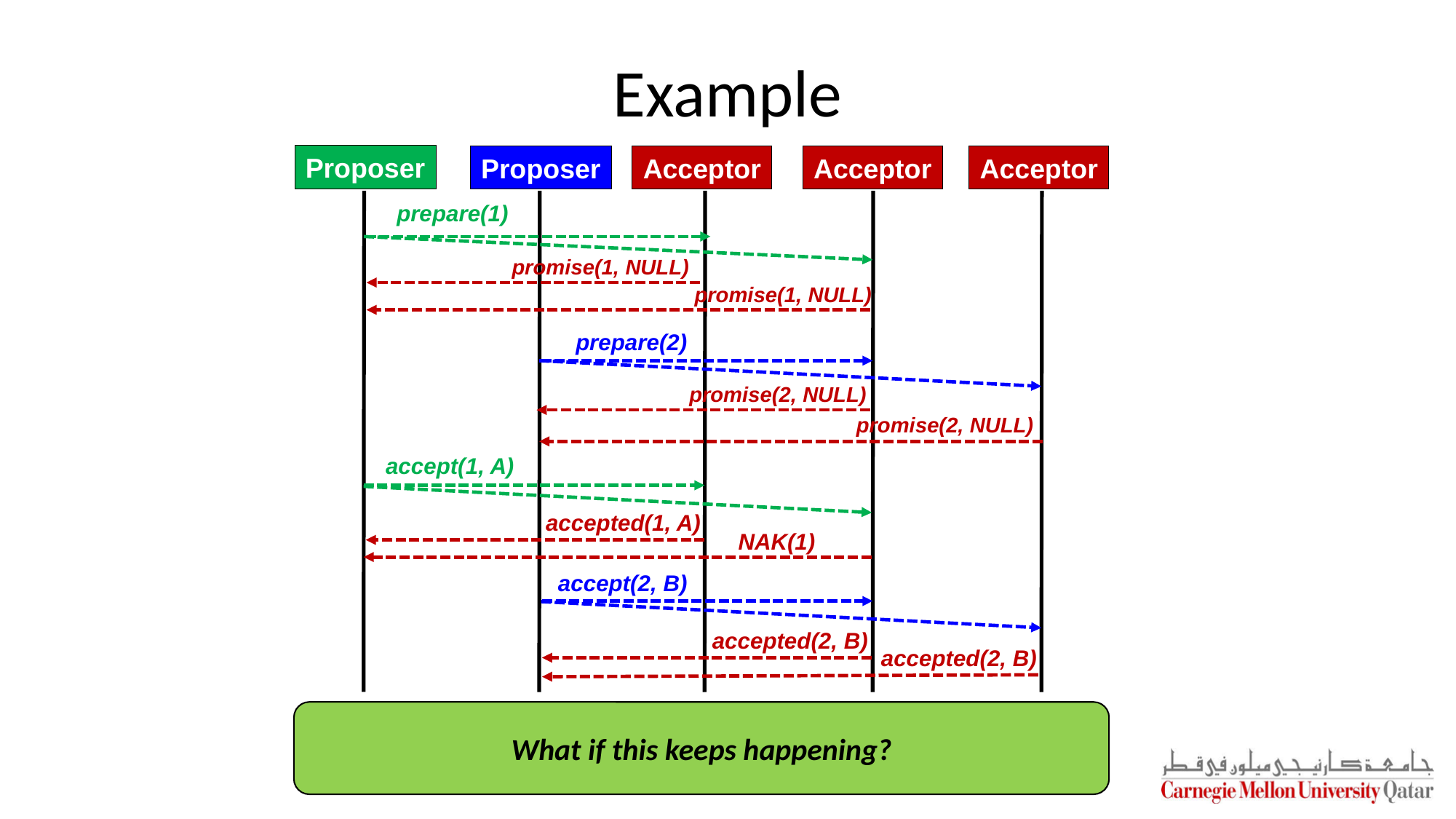

# Example
Proposer
Proposer
Acceptor
Acceptor
Acceptor
prepare(1)
promise(1, NULL)
promise(1, NULL)
prepare(2)
promise(2, NULL)
promise(2, NULL)
accept(1, A)
accepted(1, A)
NAK(1)
accept(2, B)
accepted(2, B)
accepted(2, B)
What if this keeps happening?